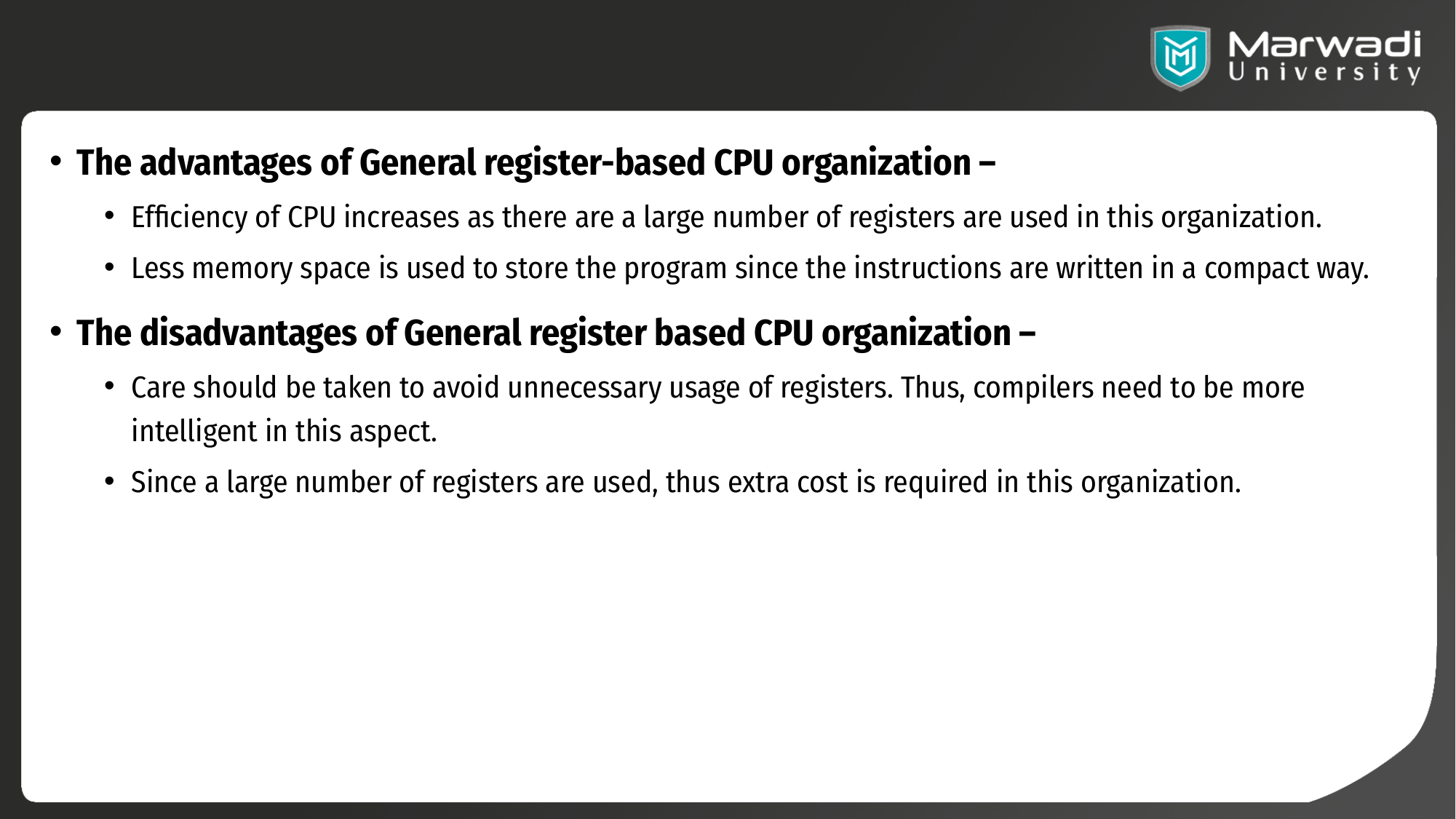

#
The advantages of General register-based CPU organization –
Efficiency of CPU increases as there are a large number of registers are used in this organization.
Less memory space is used to store the program since the instructions are written in a compact way.
The disadvantages of General register based CPU organization –
Care should be taken to avoid unnecessary usage of registers. Thus, compilers need to be more intelligent in this aspect.
Since a large number of registers are used, thus extra cost is required in this organization.